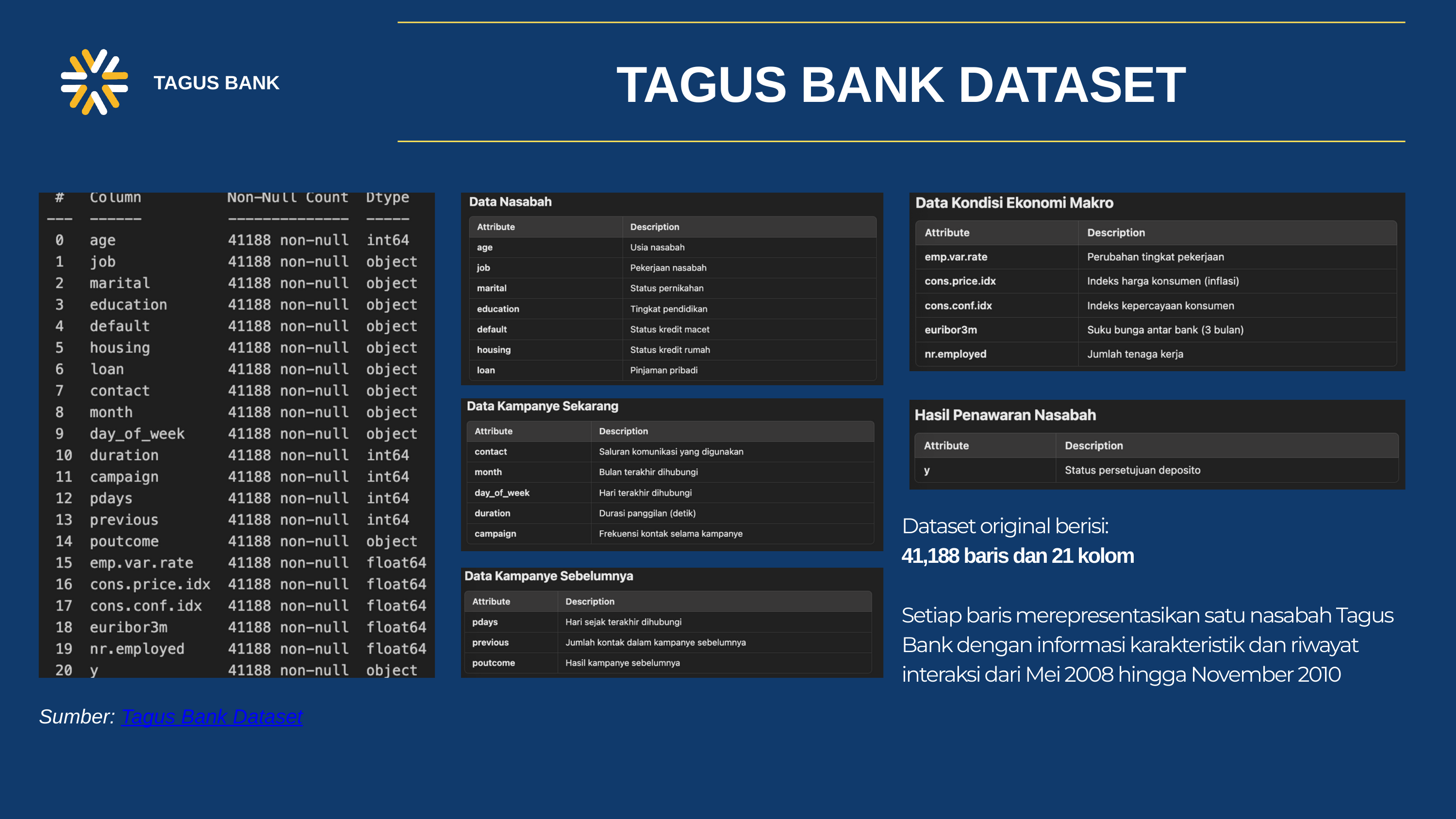

TAGUS BANK
TAGUS BANK DATASET

Dataset original berisi:
41,188 baris dan 21 kolom

Setiap baris merepresentasikan satu nasabah Tagus Bank dengan informasi karakteristik dan riwayat interaksi dari Mei 2008 hingga November 2010
Sumber: Tagus Bank Dataset